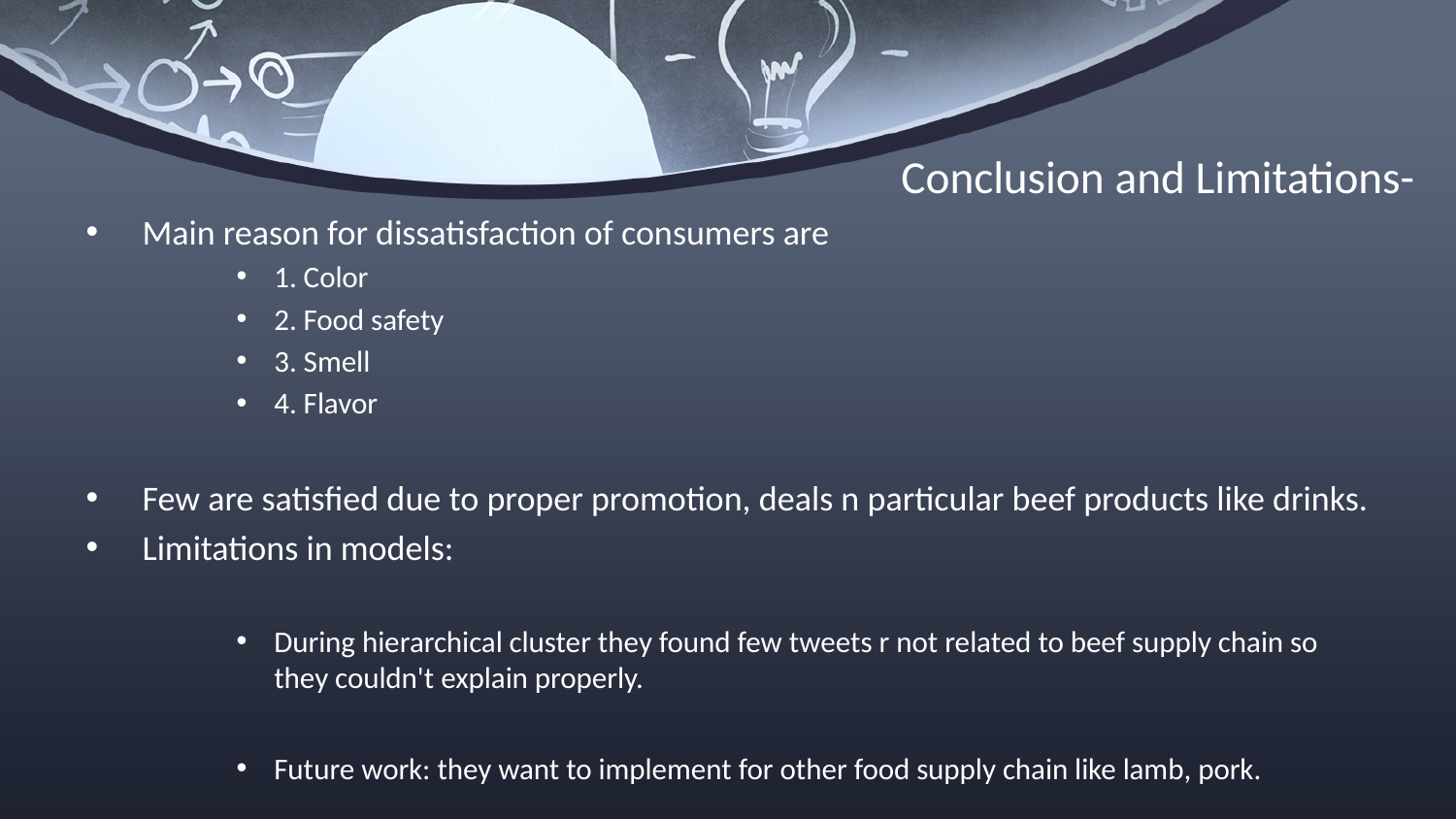

# Conclusion and Limitations-
Main reason for dissatisfaction of consumers are
1. Color
2. Food safety
3. Smell
4. Flavor

Few are satisfied due to proper promotion, deals n particular beef products like drinks.
Limitations in models:

During hierarchical cluster they found few tweets r not related to beef supply chain so they couldn't explain properly.

Future work: they want to implement for other food supply chain like lamb, pork.